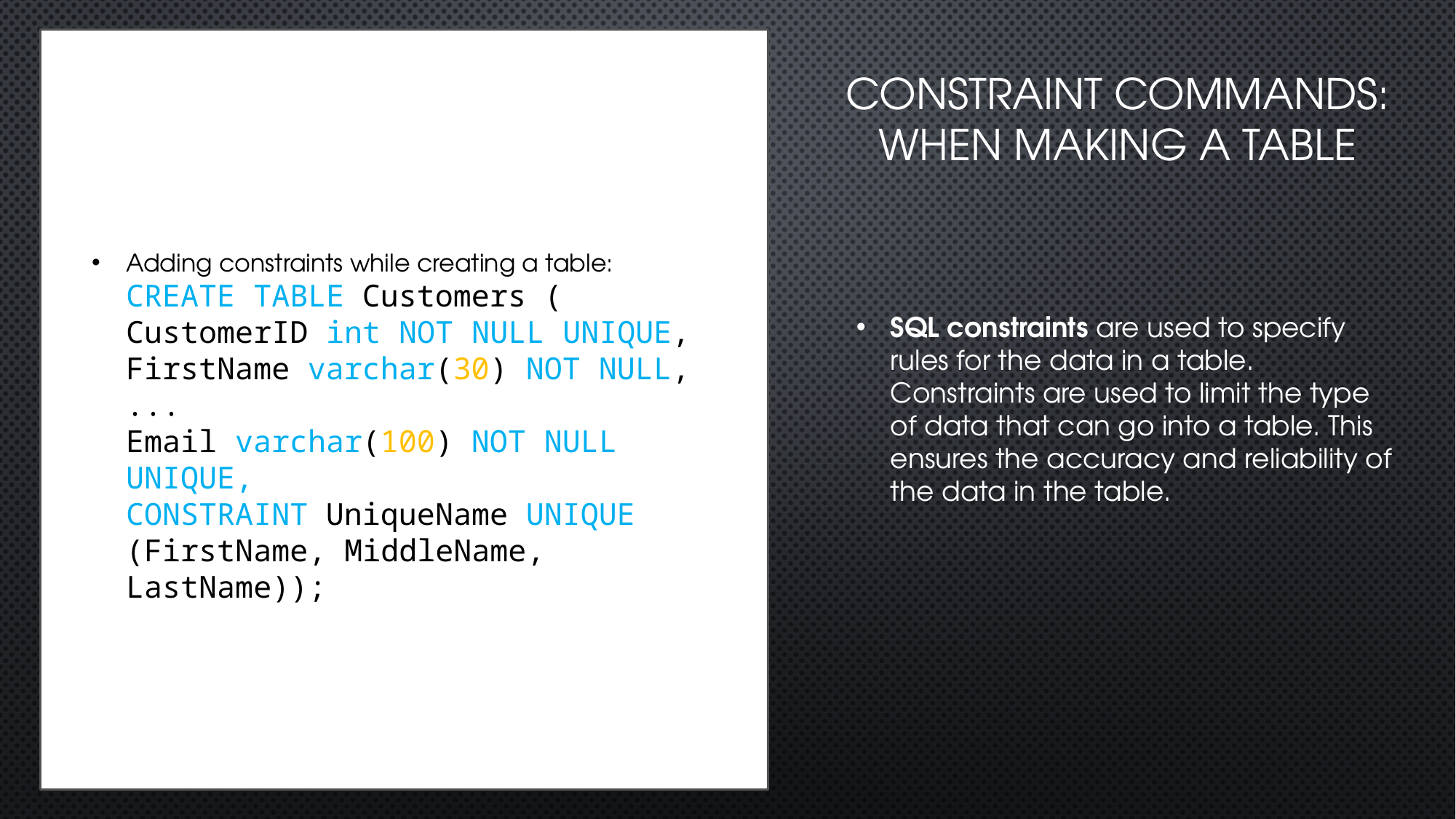

# constraint commands: when making a table
Adding constraints while creating a table:
CREATE TABLE Customers (
CustomerID int NOT NULL UNIQUE,
FirstName varchar(30) NOT NULL,
...
Email varchar(100) NOT NULL UNIQUE,
CONSTRAINT UniqueName UNIQUE (FirstName, MiddleName, LastName));
SQL constraints are used to specify rules for the data in a table. Constraints are used to limit the type of data that can go into a table. This ensures the accuracy and reliability of the data in the table.